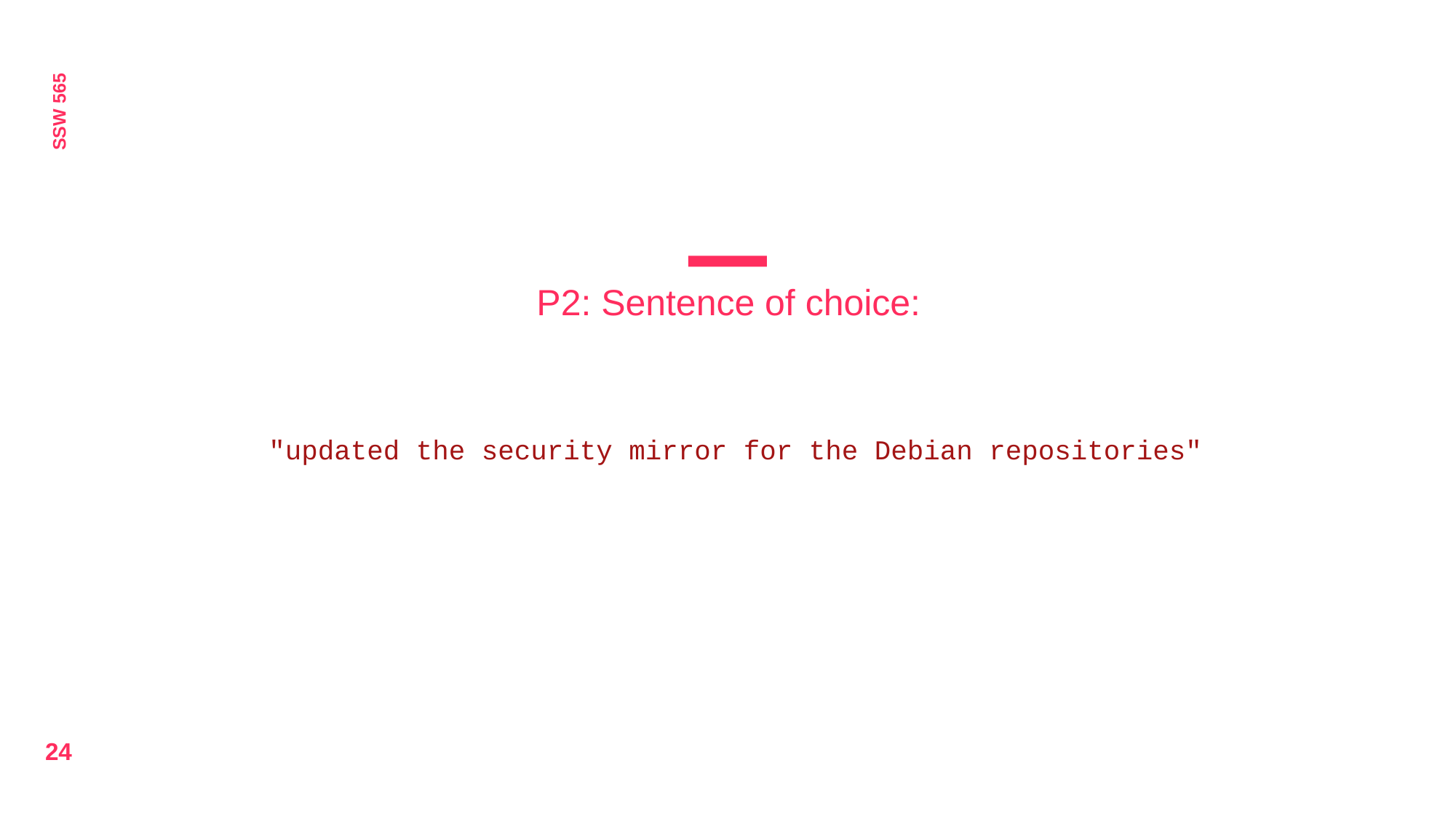

SSW 565

P2: Sentence of choice:
"updated the security mirror for the Debian repositories"
24